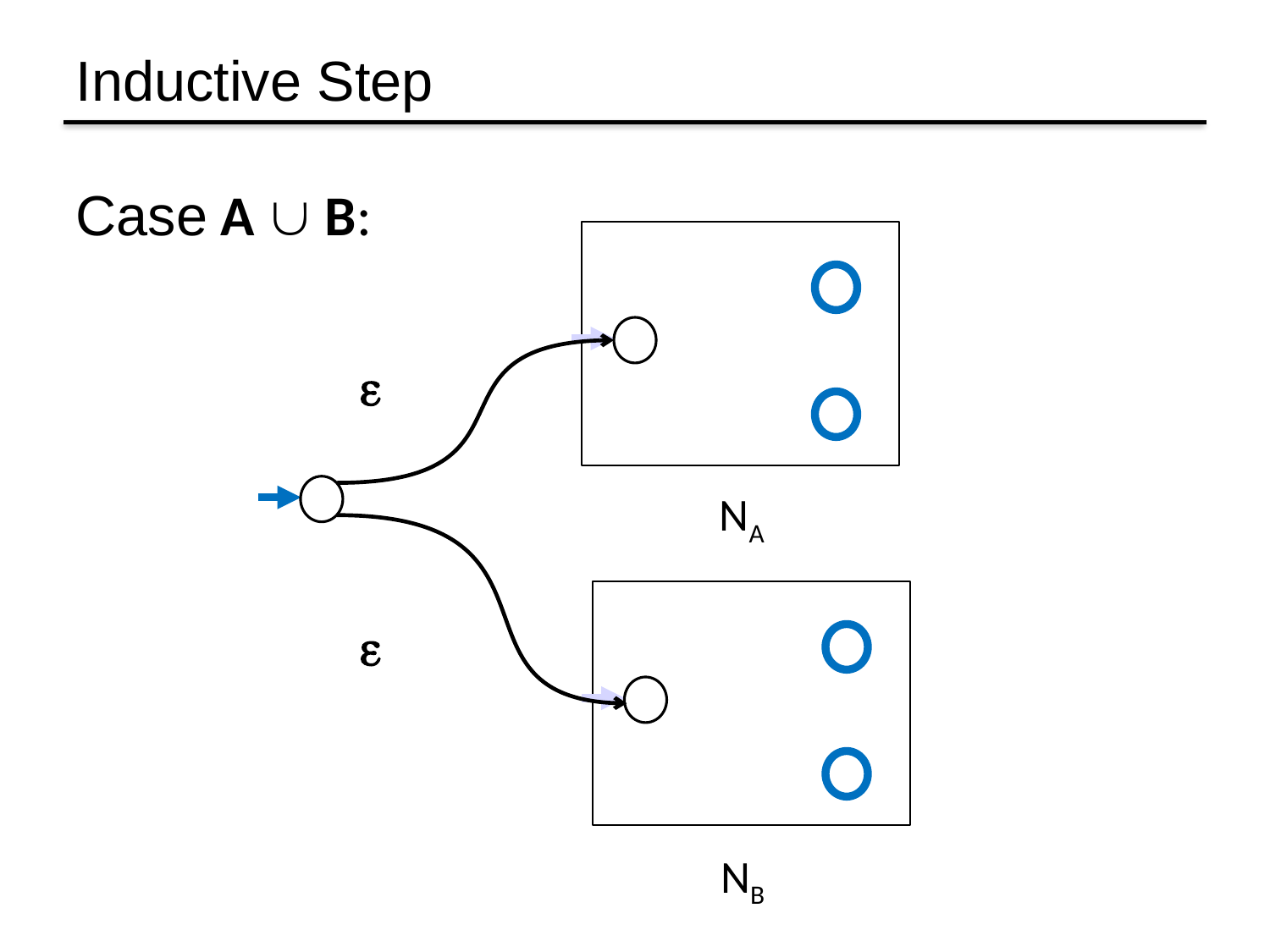

# Inductive Step
Case A ∪ B:

ɛ

NA

ɛ
NB